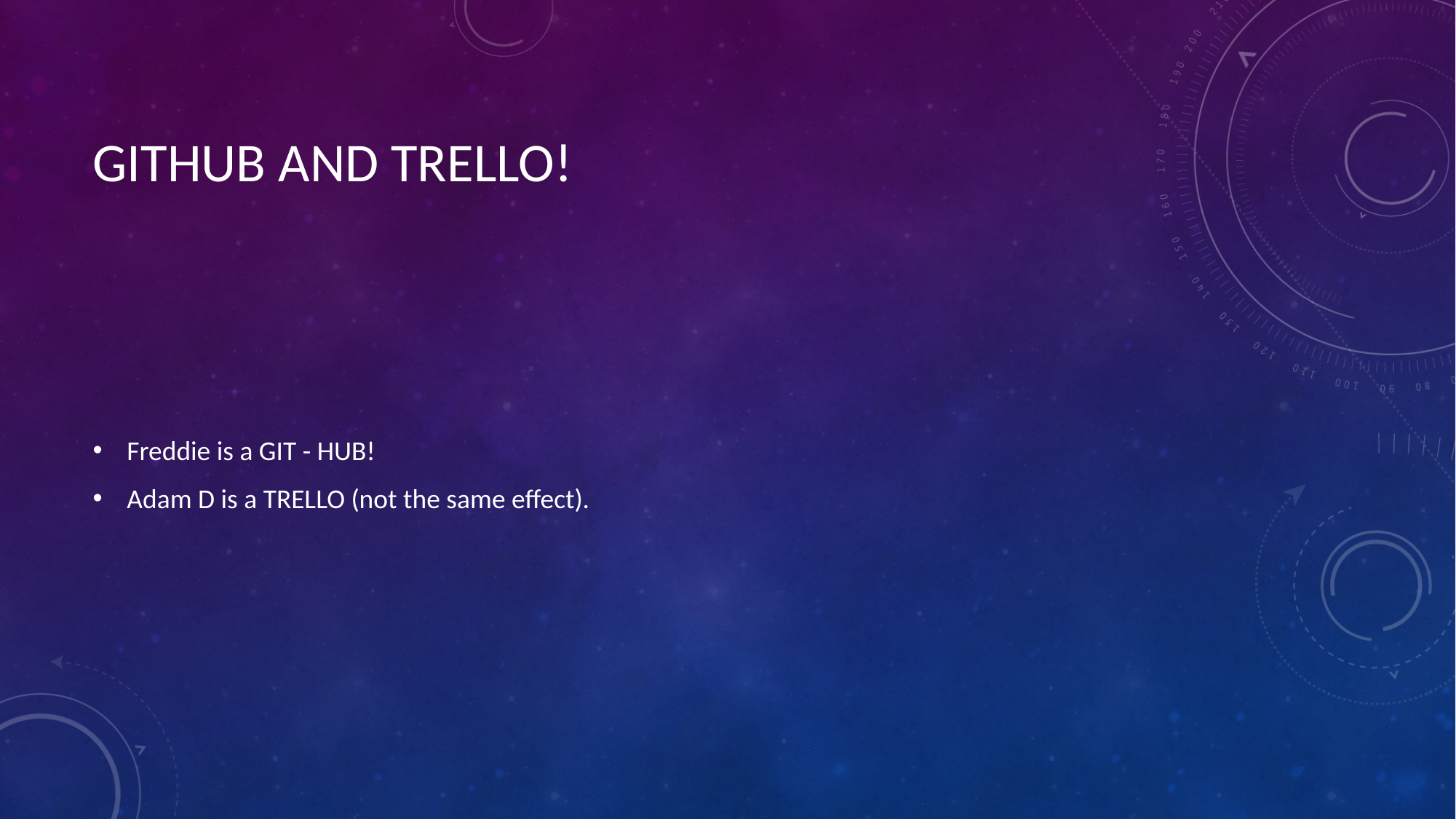

# GitHub and Trello!
Freddie is a GIT - HUB!
Adam D is a TRELLO (not the same effect).